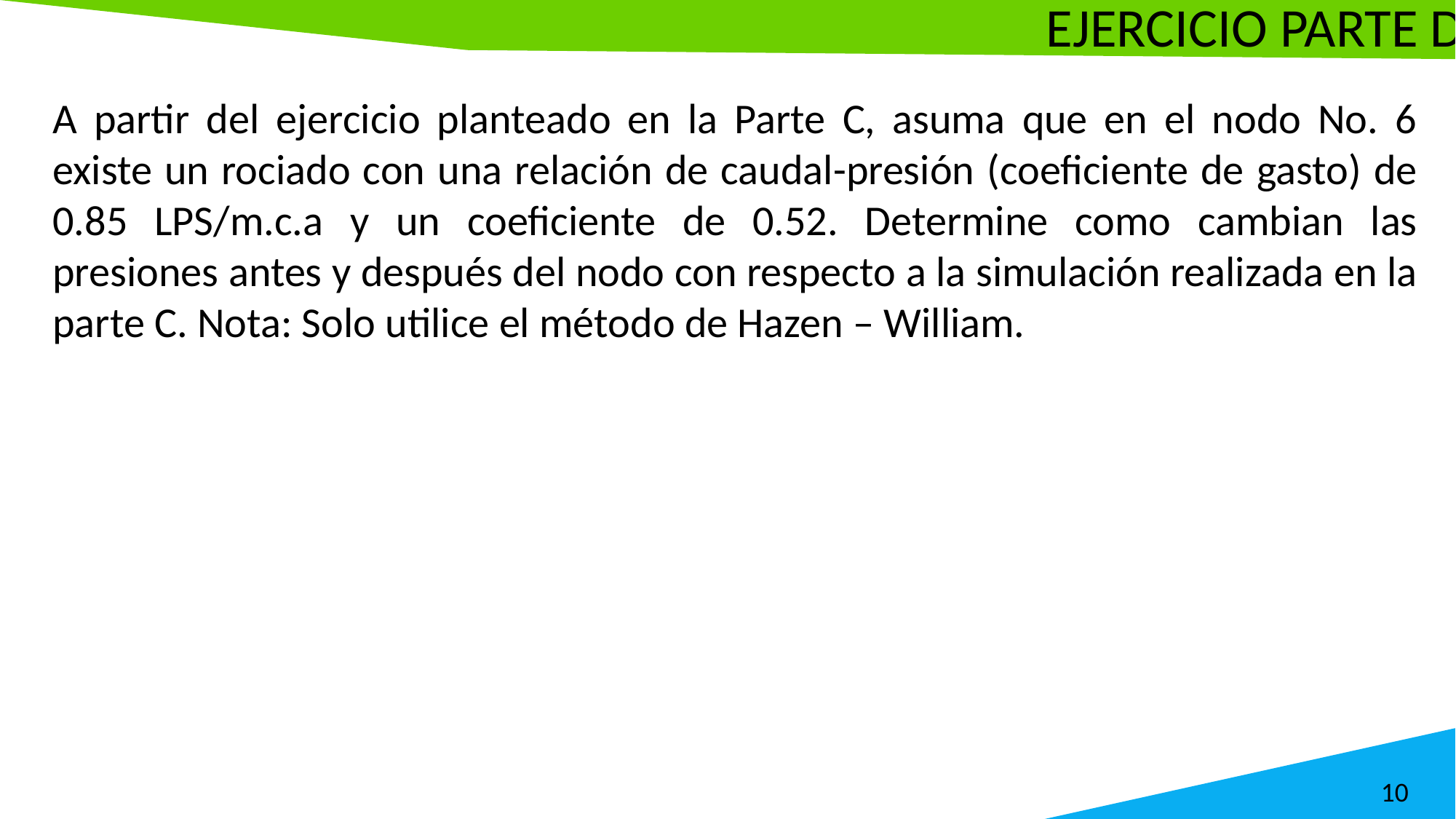

EJERCICIO PARTE D
A partir del ejercicio planteado en la Parte C, asuma que en el nodo No. 6 existe un rociado con una relación de caudal-presión (coeficiente de gasto) de 0.85 LPS/m.c.a y un coeficiente de 0.52. Determine como cambian las presiones antes y después del nodo con respecto a la simulación realizada en la parte C. Nota: Solo utilice el método de Hazen – William.

10